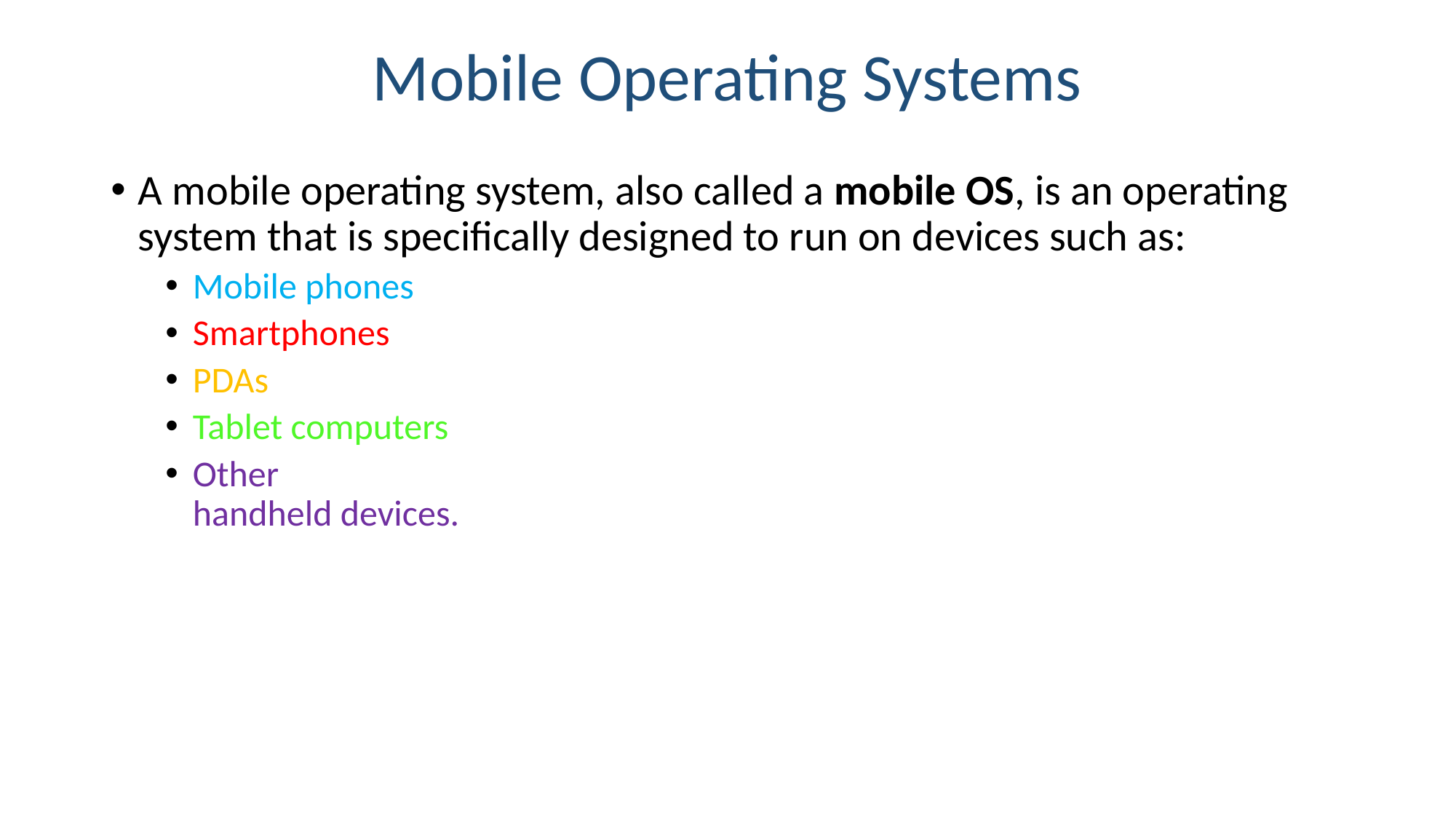

# Mobile Operating Systems
A mobile operating system, also called a mobile OS, is an operating system that is specifically designed to run on devices such as:
Mobile phones
Smartphones
PDAs
Tablet computers
Other
handheld devices.